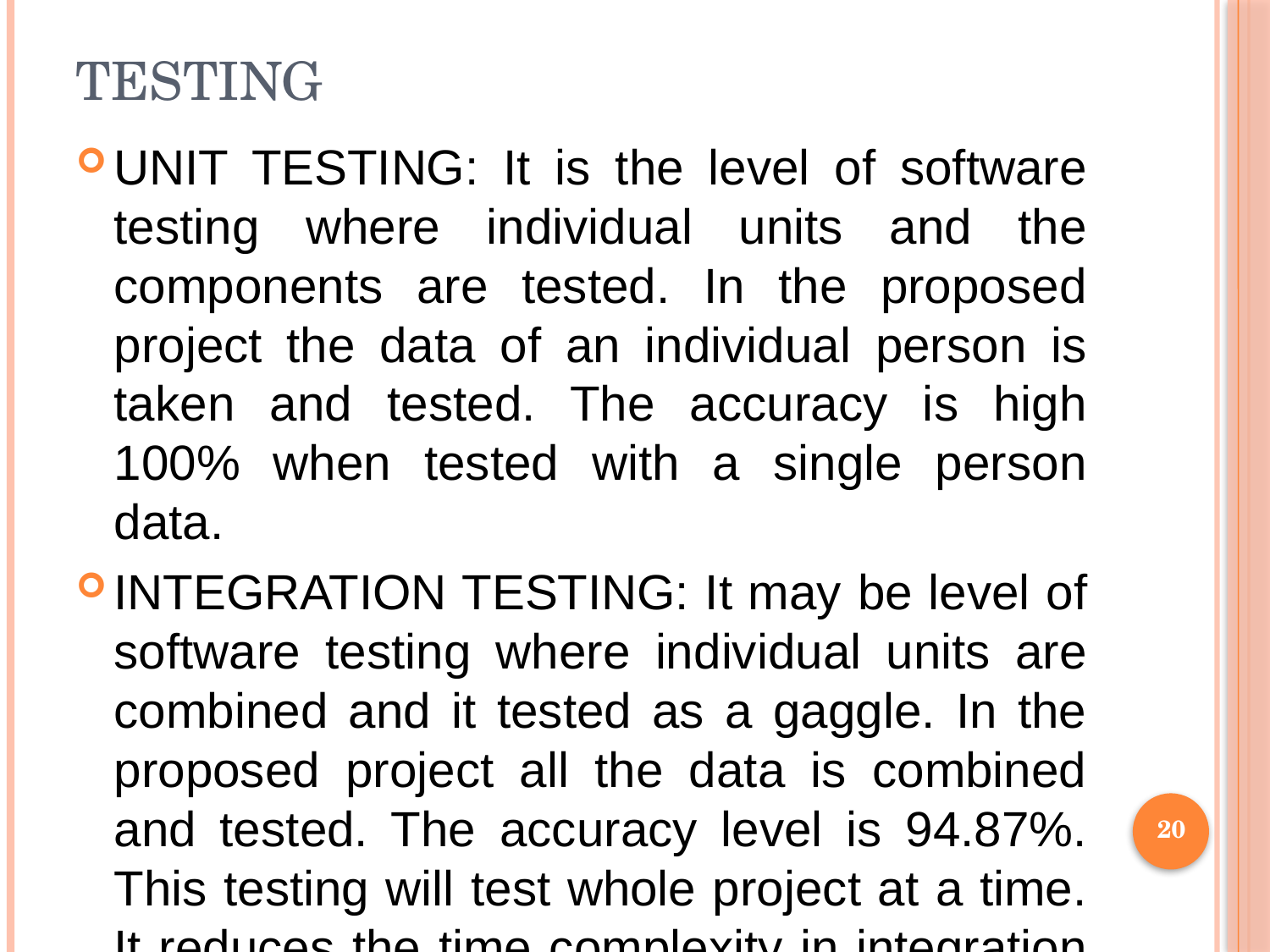

# TESTING
UNIT TESTING: It is the level of software testing where individual units and the components are tested. In the proposed project the data of an individual person is taken and tested. The accuracy is high 100% when tested with a single person data.
INTEGRATION TESTING: It may be level of software testing where individual units are combined and it tested as a gaggle. In the proposed project all the data is combined and tested. The accuracy level is 94.87%. This testing will test whole project at a time. It reduces the time complexity in integration testing.

20